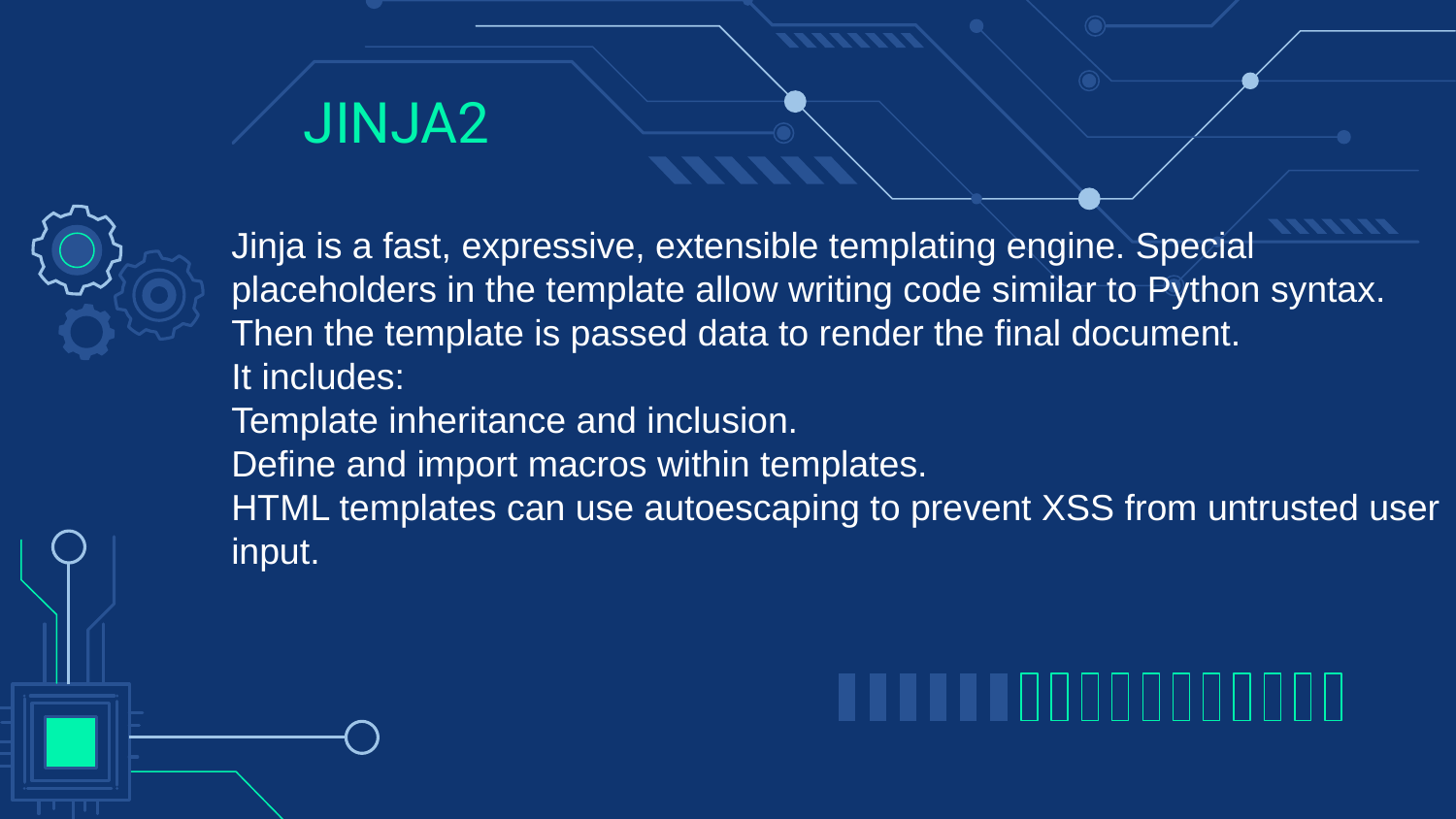

JINJA2
Jinja is a fast, expressive, extensible templating engine. Special placeholders in the template allow writing code similar to Python syntax. Then the template is passed data to render the final document.
It includes:
Template inheritance and inclusion.
Define and import macros within templates.
HTML templates can use autoescaping to prevent XSS from untrusted user input.